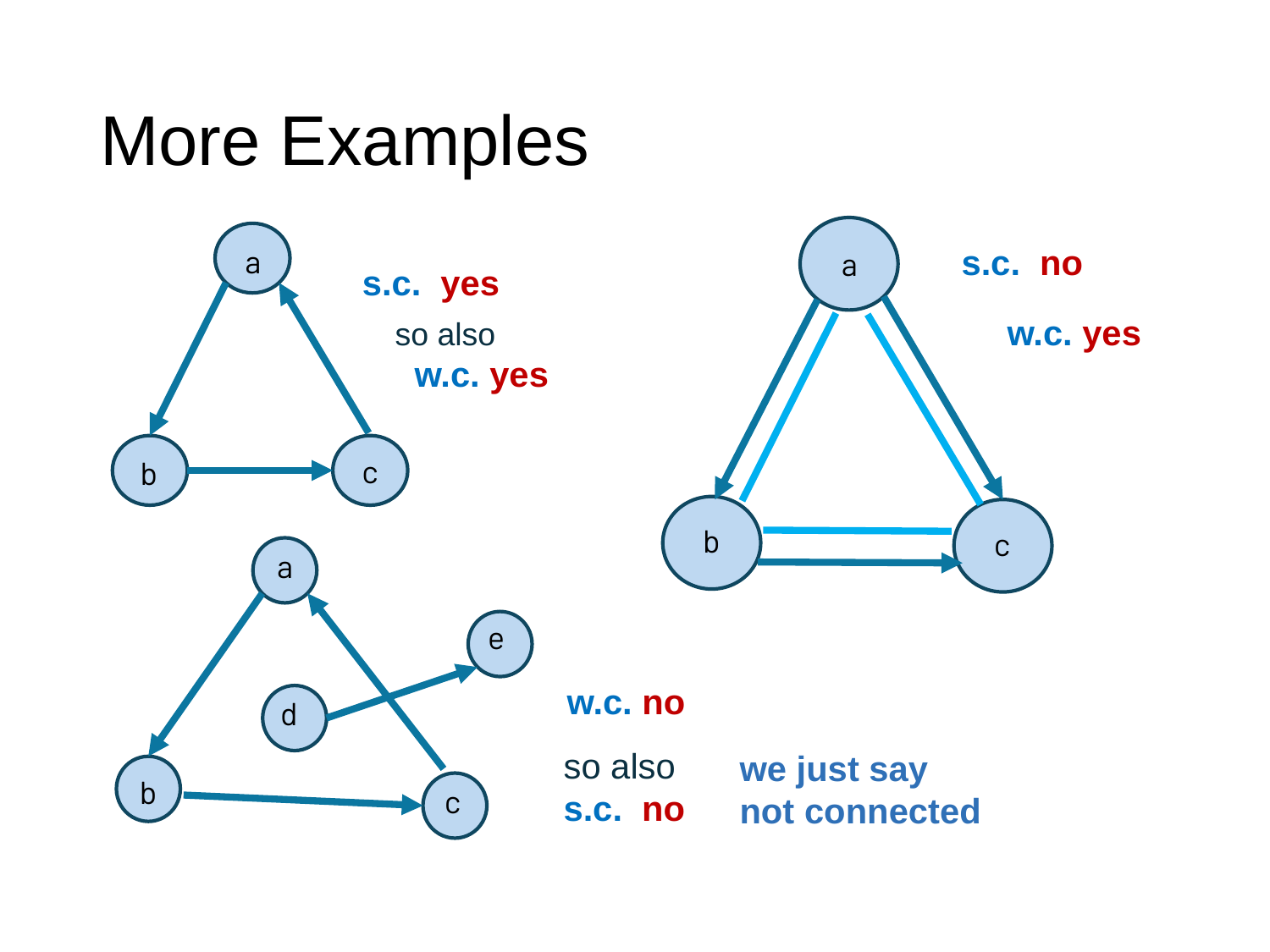

# More Examples

a

b
c

a

c
b
s.c.  no
s.c.  yes
w.c. yes
so also
  w.c. yes

a

e

d

b

c
w.c. no
so also
s.c.  no
we just say
not connected